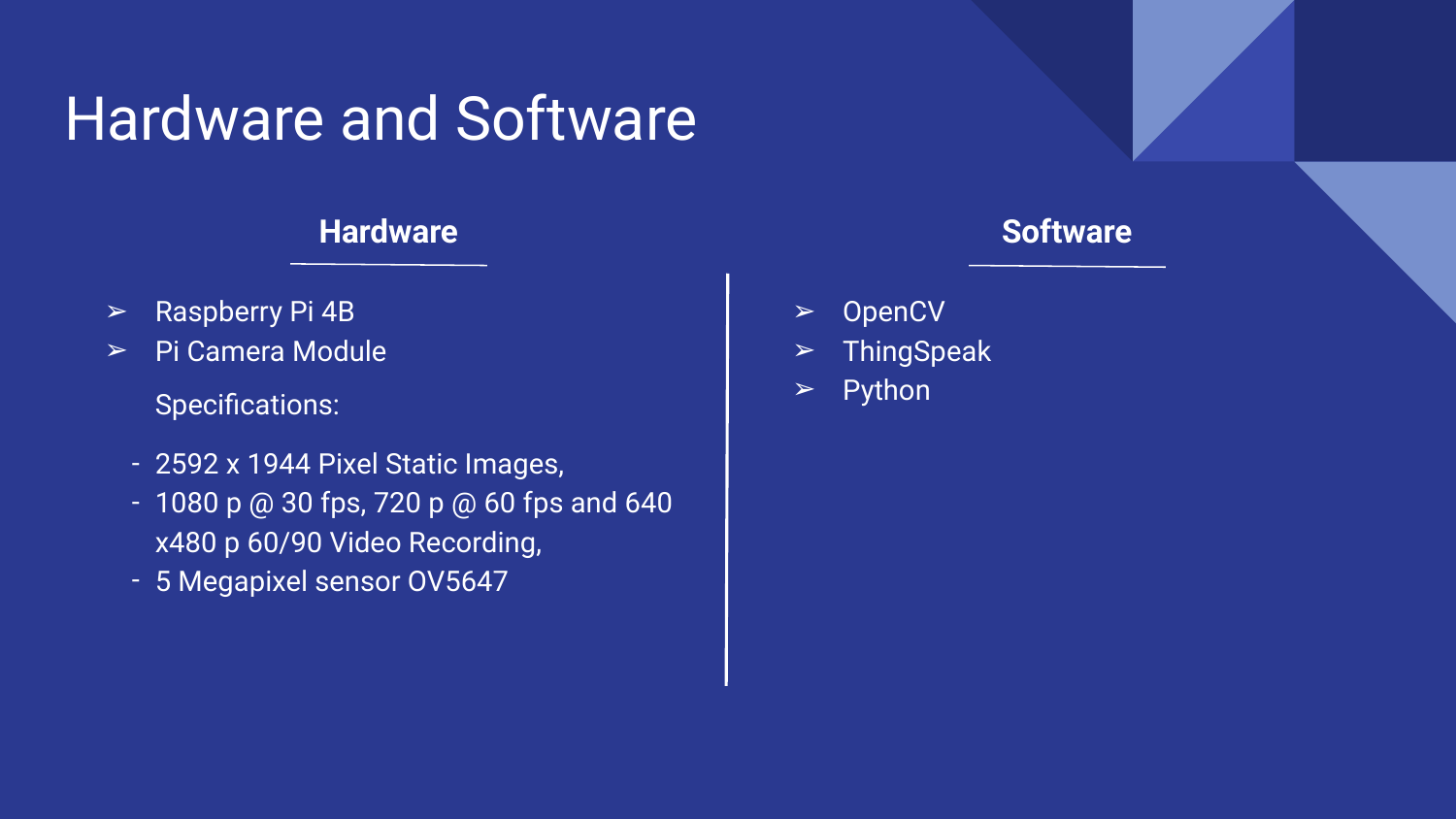

Hardware and Software
Hardware

Raspberry Pi 4B
Pi Camera Module
Specifications:
2592 x 1944 Pixel Static Images,
1080 p @ 30 fps, 720 p @ 60 fps and 640 x480 p 60/90 Video Recording,
5 Megapixel sensor OV5647

Software

OpenCV
ThingSpeak
Python